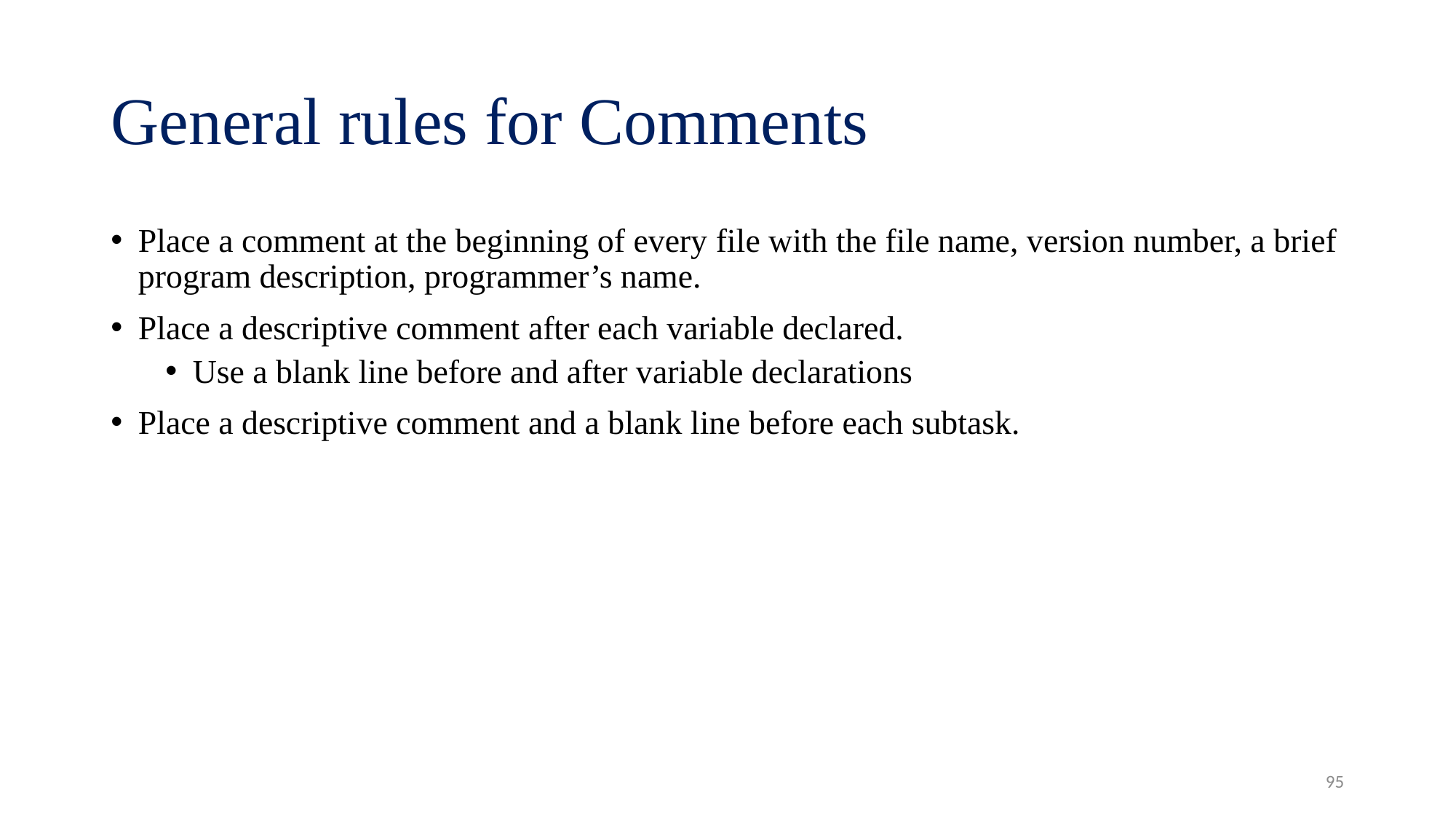

# General rules for Comments
Place a comment at the beginning of every file with the file name, version number, a brief program description, programmer’s name.
Place a descriptive comment after each variable declared.
Use a blank line before and after variable declarations
Place a descriptive comment and a blank line before each subtask.
95